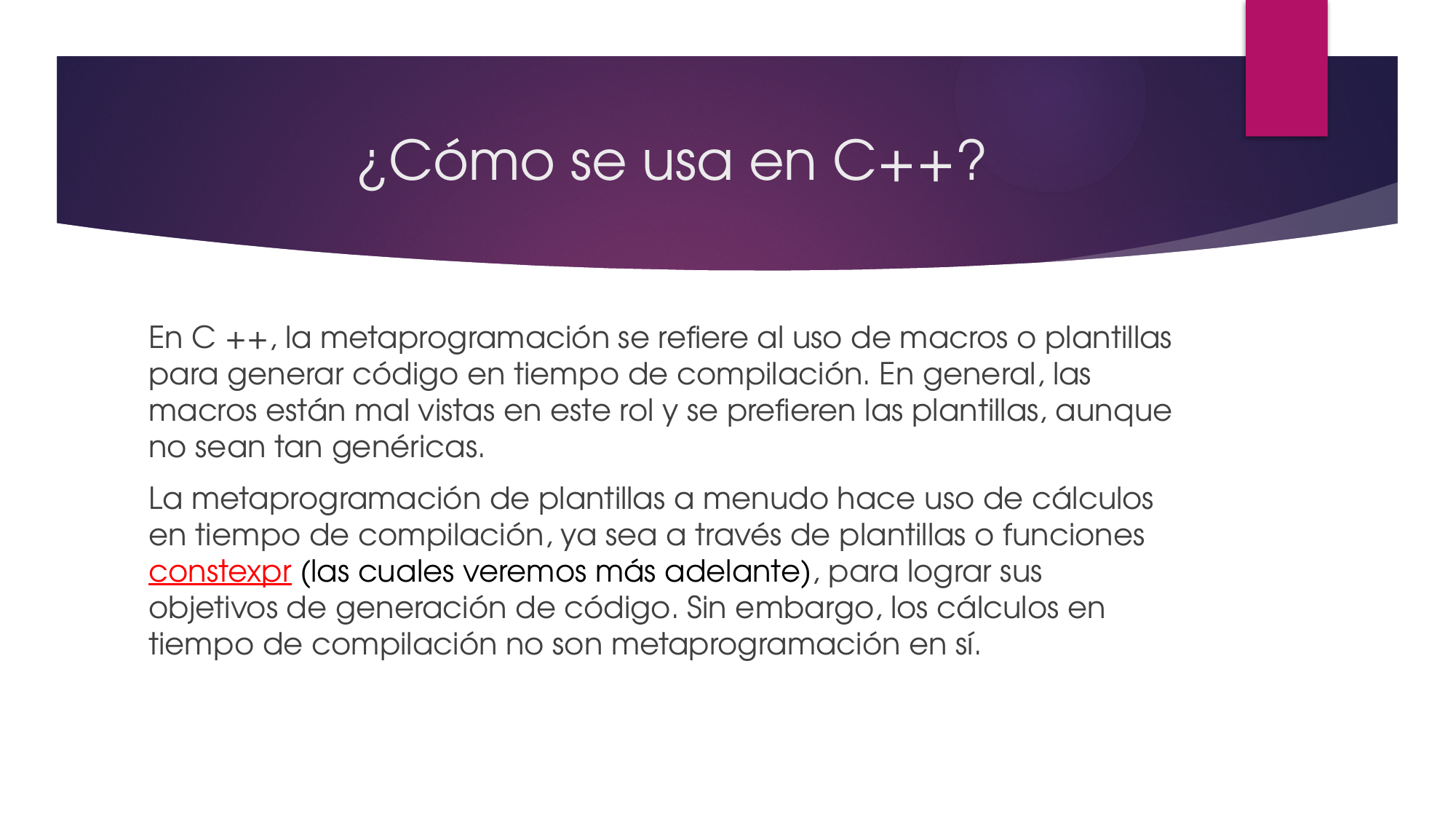

# ¿Cómo se usa en C++?
En C ++, la metaprogramación se refiere al uso de macros o plantillas para generar código en tiempo de compilación. En general, las macros están mal vistas en este rol y se prefieren las plantillas, aunque no sean tan genéricas.
La metaprogramación de plantillas a menudo hace uso de cálculos en tiempo de compilación, ya sea a través de plantillas o funciones constexpr (las cuales veremos más adelante), para lograr sus objetivos de generación de código. Sin embargo, los cálculos en tiempo de compilación no son metaprogramación en sí.